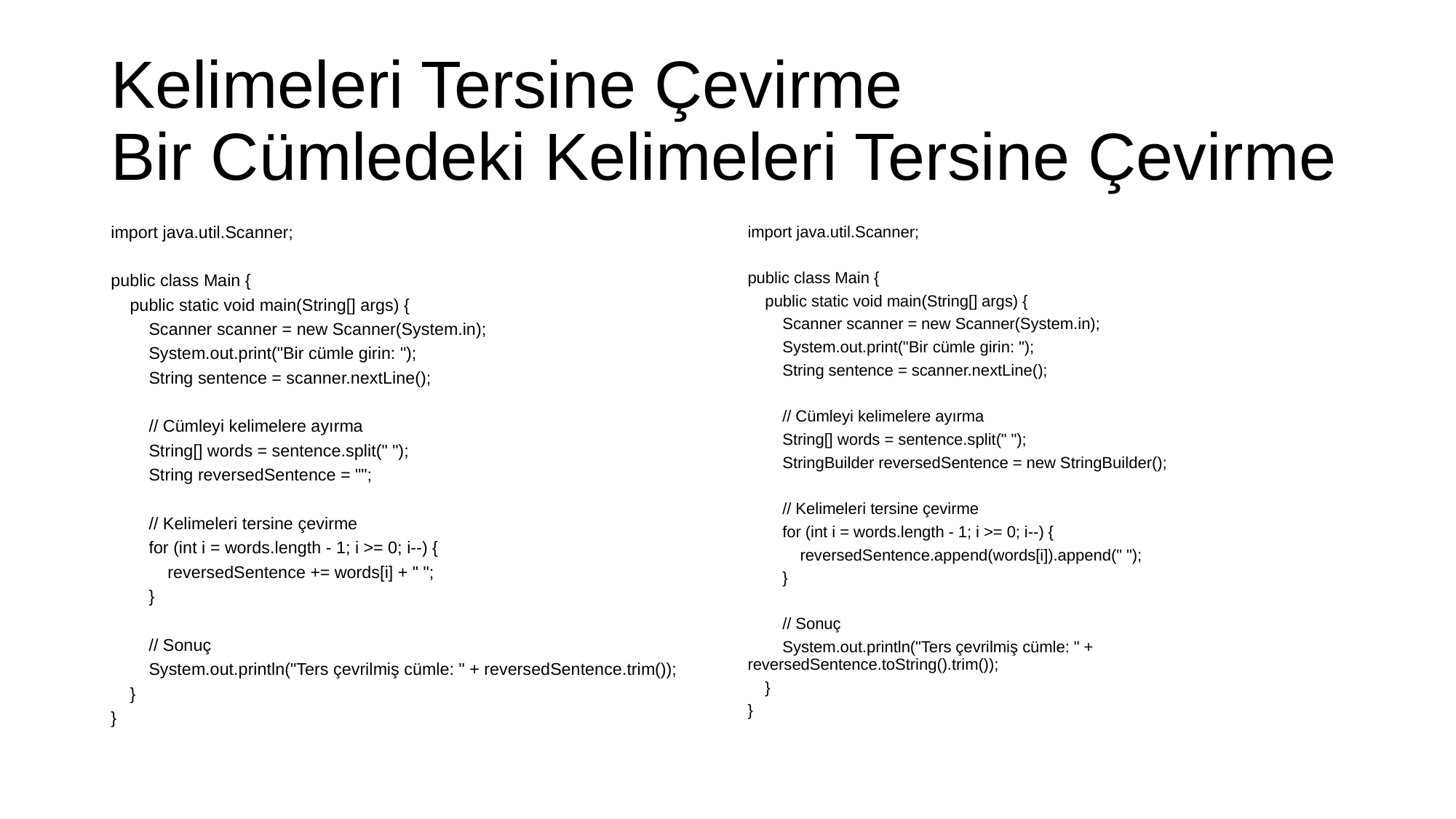

# Kelimeleri Tersine Çevirme Bir Cümledeki Kelimeleri Tersine Çevirme
import java.util.Scanner;

public class Main {
    public static void main(String[] args) {
        Scanner scanner = new Scanner(System.in);
        System.out.print("Bir cümle girin: ");
        String sentence = scanner.nextLine();

        // Cümleyi kelimelere ayırma
        String[] words = sentence.split(" ");
        String reversedSentence = "";

        // Kelimeleri tersine çevirme
        for (int i = words.length - 1; i >= 0; i--) {
            reversedSentence += words[i] + " ";
        }

        // Sonuç
        System.out.println("Ters çevrilmiş cümle: " + reversedSentence.trim());
    }
}

import java.util.Scanner;

public class Main {
    public static void main(String[] args) {
        Scanner scanner = new Scanner(System.in);
        System.out.print("Bir cümle girin: ");
        String sentence = scanner.nextLine();

        // Cümleyi kelimelere ayırma
        String[] words = sentence.split(" ");
        StringBuilder reversedSentence = new StringBuilder();

        // Kelimeleri tersine çevirme
        for (int i = words.length - 1; i >= 0; i--) {
            reversedSentence.append(words[i]).append(" ");
        }

        // Sonuç
        System.out.println("Ters çevrilmiş cümle: " + reversedSentence.toString().trim());
    }
}